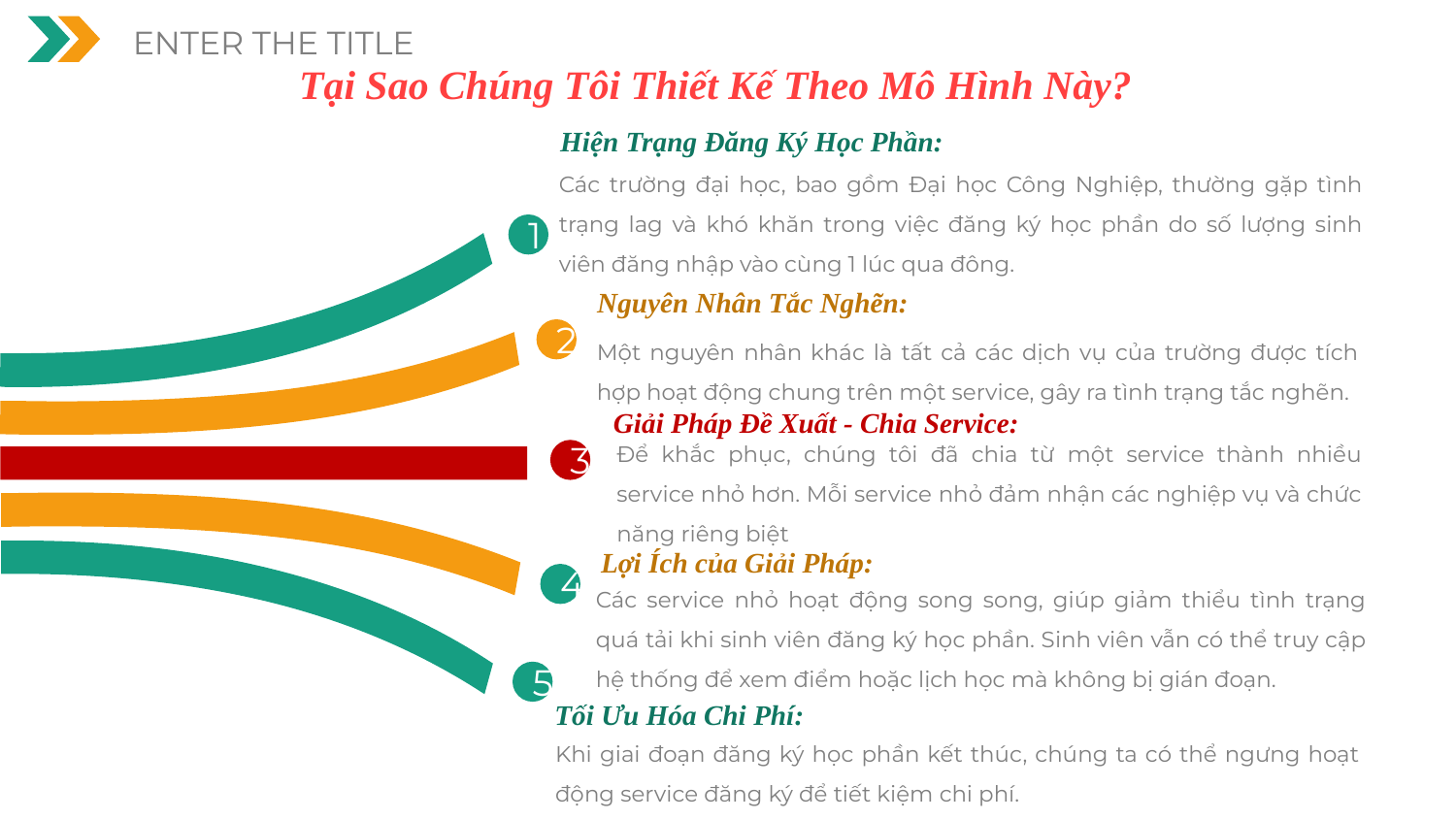

Tại Sao Chúng Tôi Thiết Kế Theo Mô Hình Này?
Hiện Trạng Đăng Ký Học Phần:
Các trường đại học, bao gồm Đại học Công Nghiệp, thường gặp tình trạng lag và khó khăn trong việc đăng ký học phần do số lượng sinh viên đăng nhập vào cùng 1 lúc qua đông.

1

Nguyên Nhân Tắc Nghẽn:
Một nguyên nhân khác là tất cả các dịch vụ của trường được tích hợp hoạt động chung trên một service, gây ra tình trạng tắc nghẽn.
2

Giải Pháp Đề Xuất - Chia Service:
Để khắc phục, chúng tôi đã chia từ một service thành nhiều service nhỏ hơn. Mỗi service nhỏ đảm nhận các nghiệp vụ và chức năng riêng biệt
3

Lợi Ích của Giải Pháp:

4
Các service nhỏ hoạt động song song, giúp giảm thiểu tình trạng quá tải khi sinh viên đăng ký học phần. Sinh viên vẫn có thể truy cập hệ thống để xem điểm hoặc lịch học mà không bị gián đoạn.
5
Tối Ưu Hóa Chi Phí:
Khi giai đoạn đăng ký học phần kết thúc, chúng ta có thể ngưng hoạt động service đăng ký để tiết kiệm chi phí.